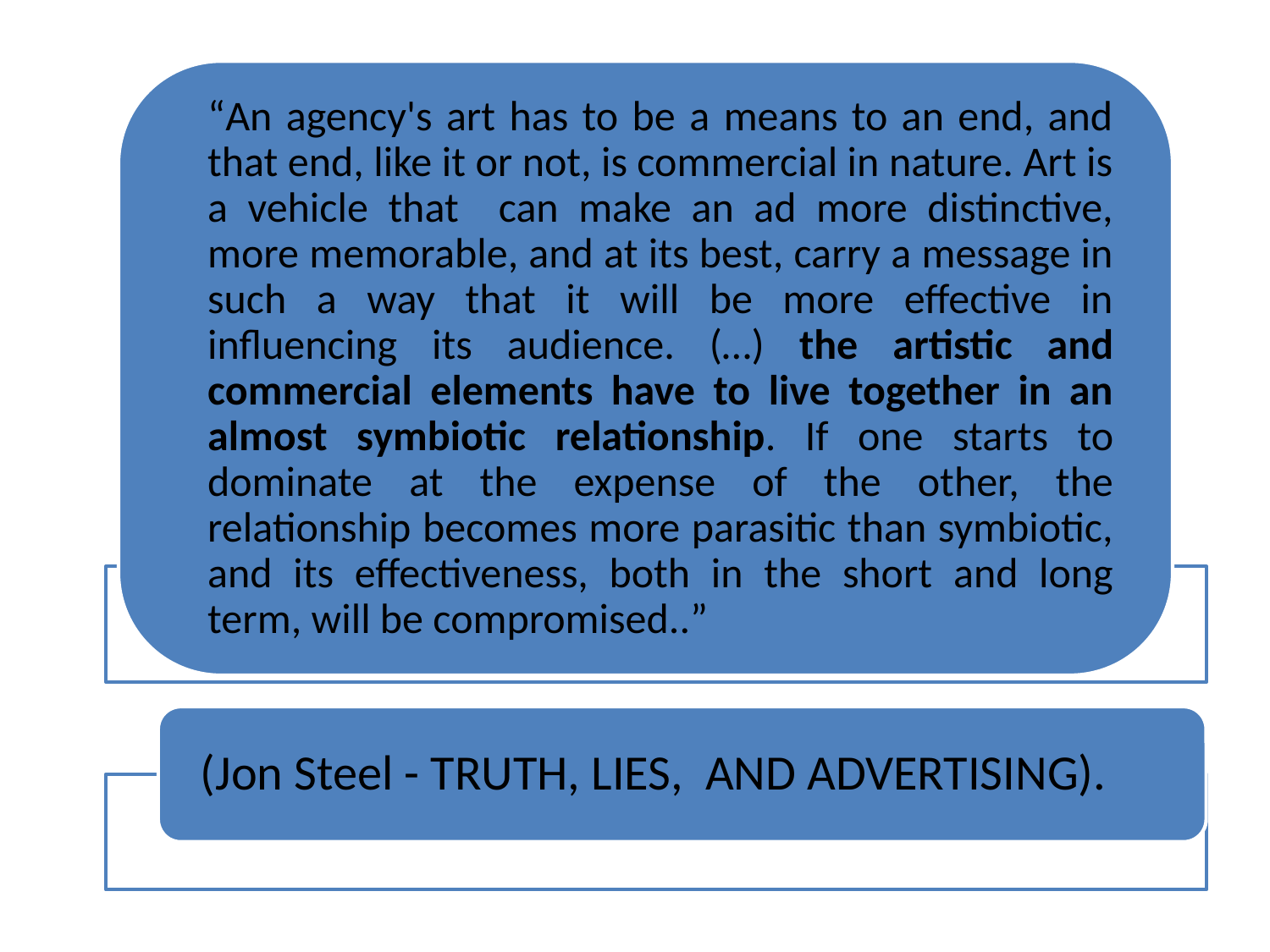

“An agency's art has to be a means to an end, and that end, like it or not, is commercial in nature. Art is a vehicle that  can make an ad more distinctive, more memorable, and at its best, carry a message in such a way that it will be more effective in influencing its audience. (…) the artistic and commercial elements have to live together in an almost symbiotic relationship. If one starts to dominate at the expense of the other, the relationship becomes more parasitic than symbiotic, and its effectiveness, both in the short and long term, will be compromised..”
(Jon Steel - TRUTH, LIES,  AND ADVERTISING).